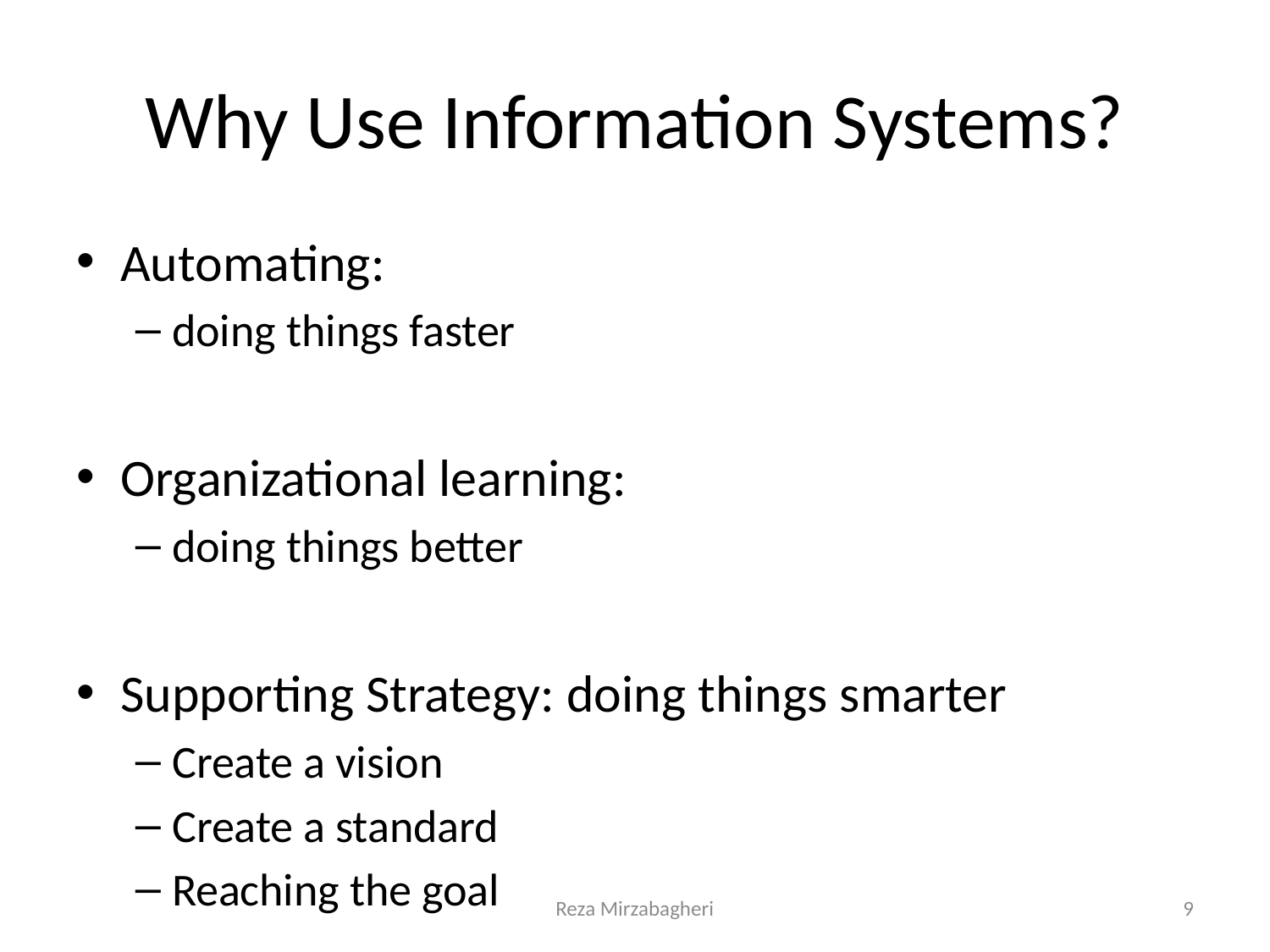

# Why Use Information Systems?
Automating:
doing things faster

Organizational learning:
doing things better

Supporting Strategy: doing things smarter
Create a vision
Create a standard
Reaching the goal

Reza Mirzabagheri
9